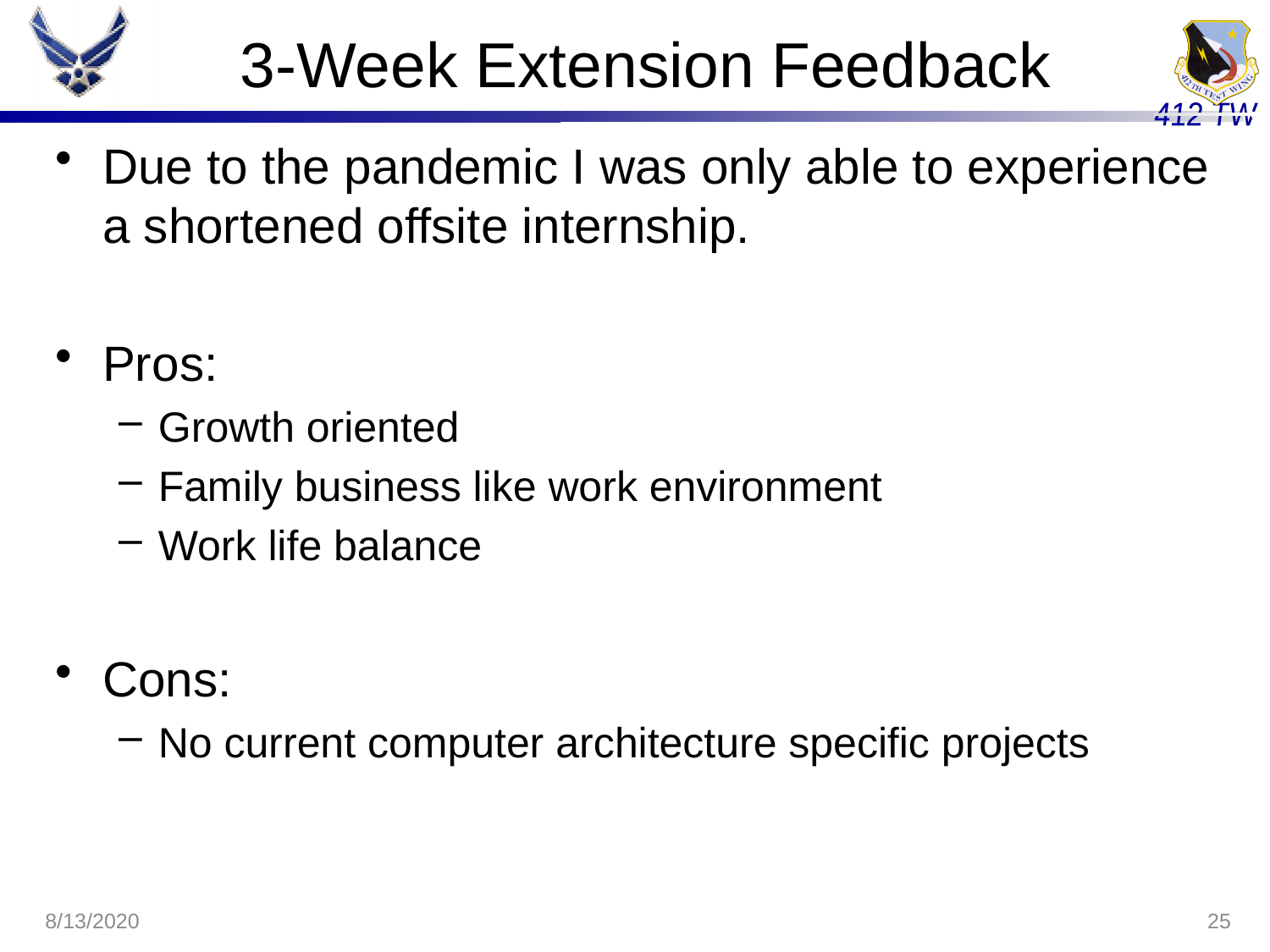

# 3-Week Extension Feedback
Due to the pandemic I was only able to experience a shortened offsite internship.

Pros:
Growth oriented
Family business like work environment
Work life balance

Cons:
No current computer architecture specific projects
8/13/2020
25